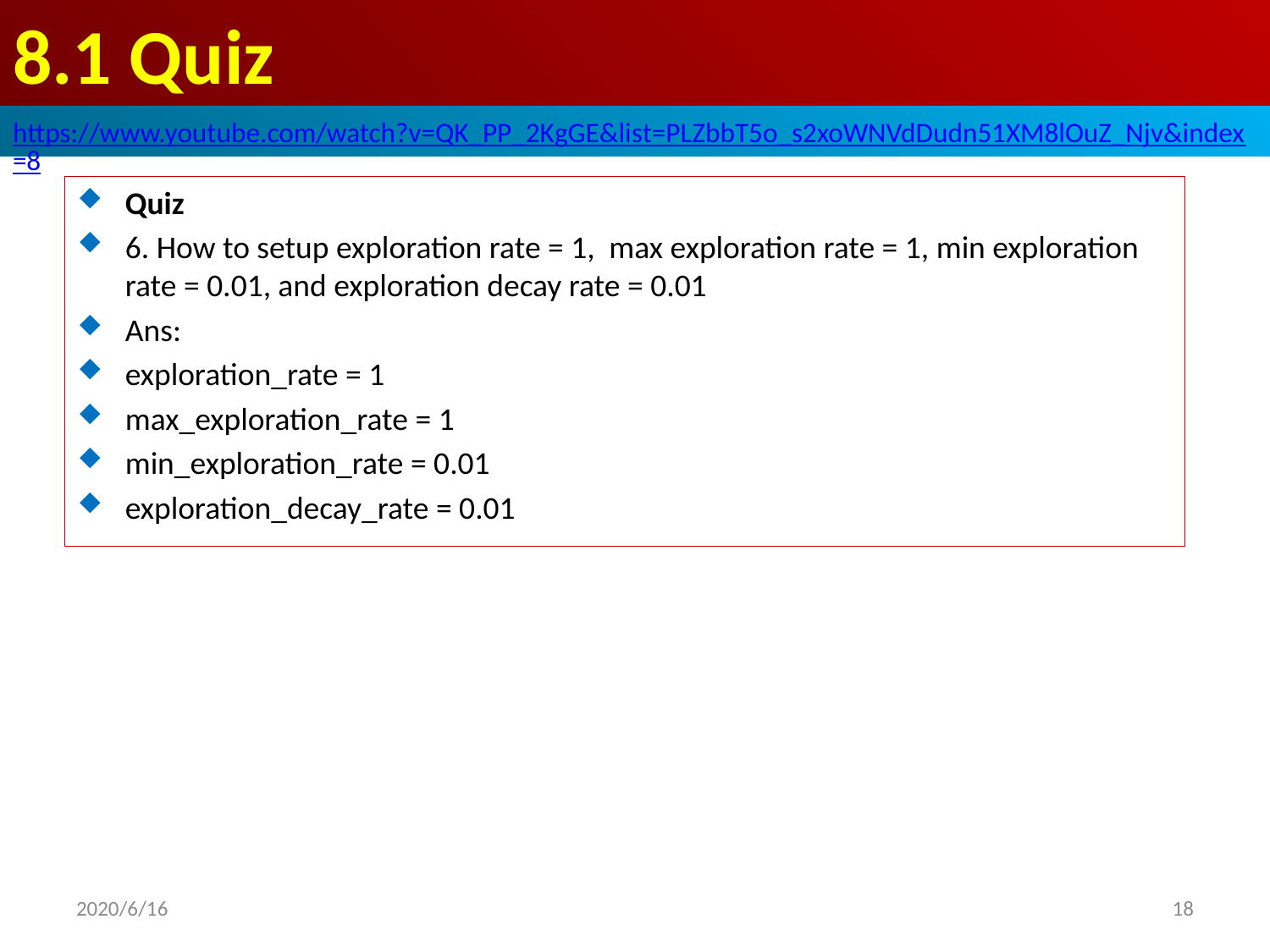

# 8.1 Quiz
https://www.youtube.com/watch?v=QK_PP_2KgGE&list=PLZbbT5o_s2xoWNVdDudn51XM8lOuZ_Njv&index=8
Quiz
6. How to setup exploration rate = 1,  max exploration rate = 1, min exploration rate = 0.01, and exploration decay rate = 0.01
Ans:
exploration_rate = 1
max_exploration_rate = 1
min_exploration_rate = 0.01
exploration_decay_rate = 0.01

2020/6/16
18